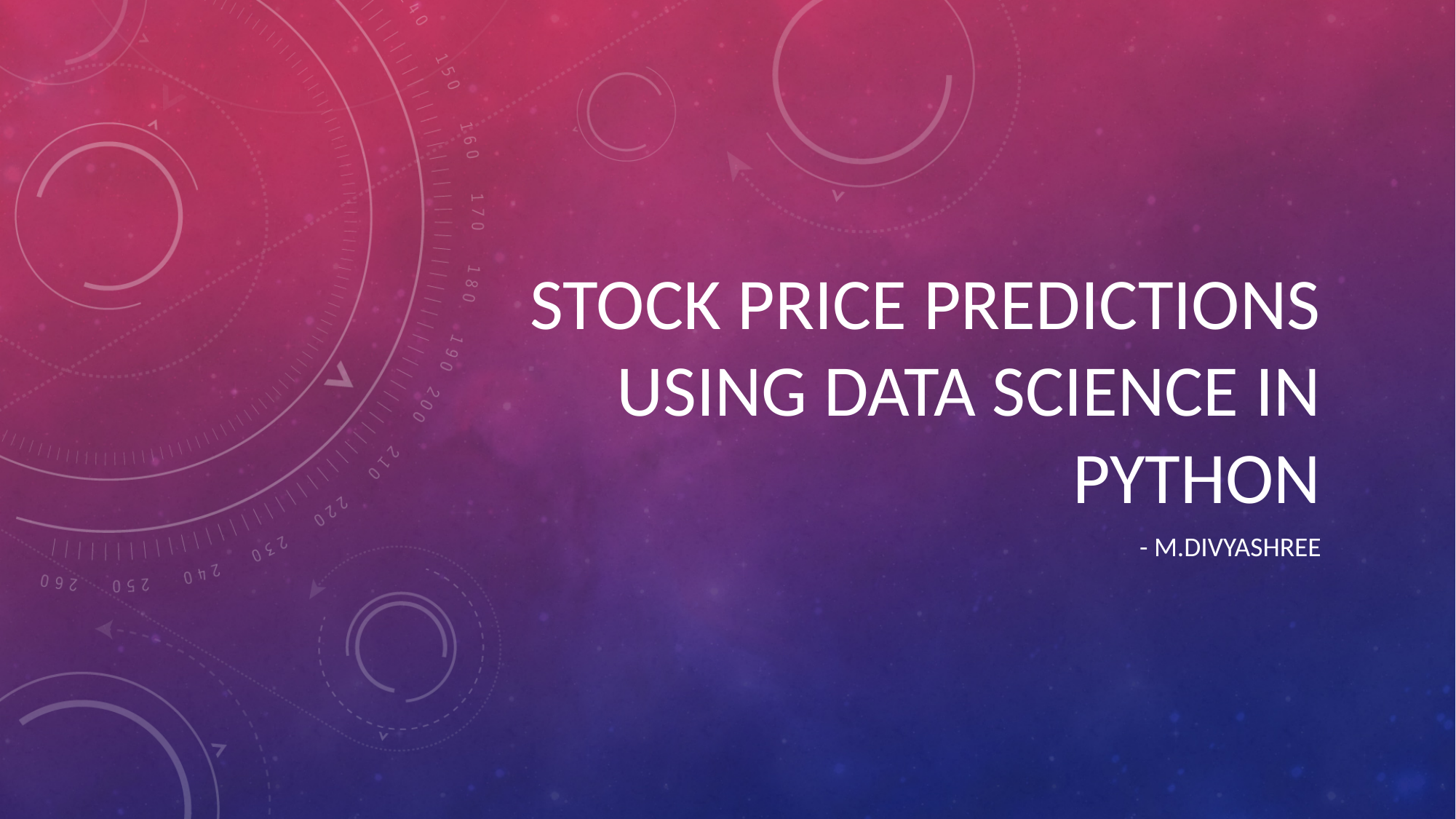

# Stock Price Predictions Using Data Science in Python
- M.divyashree